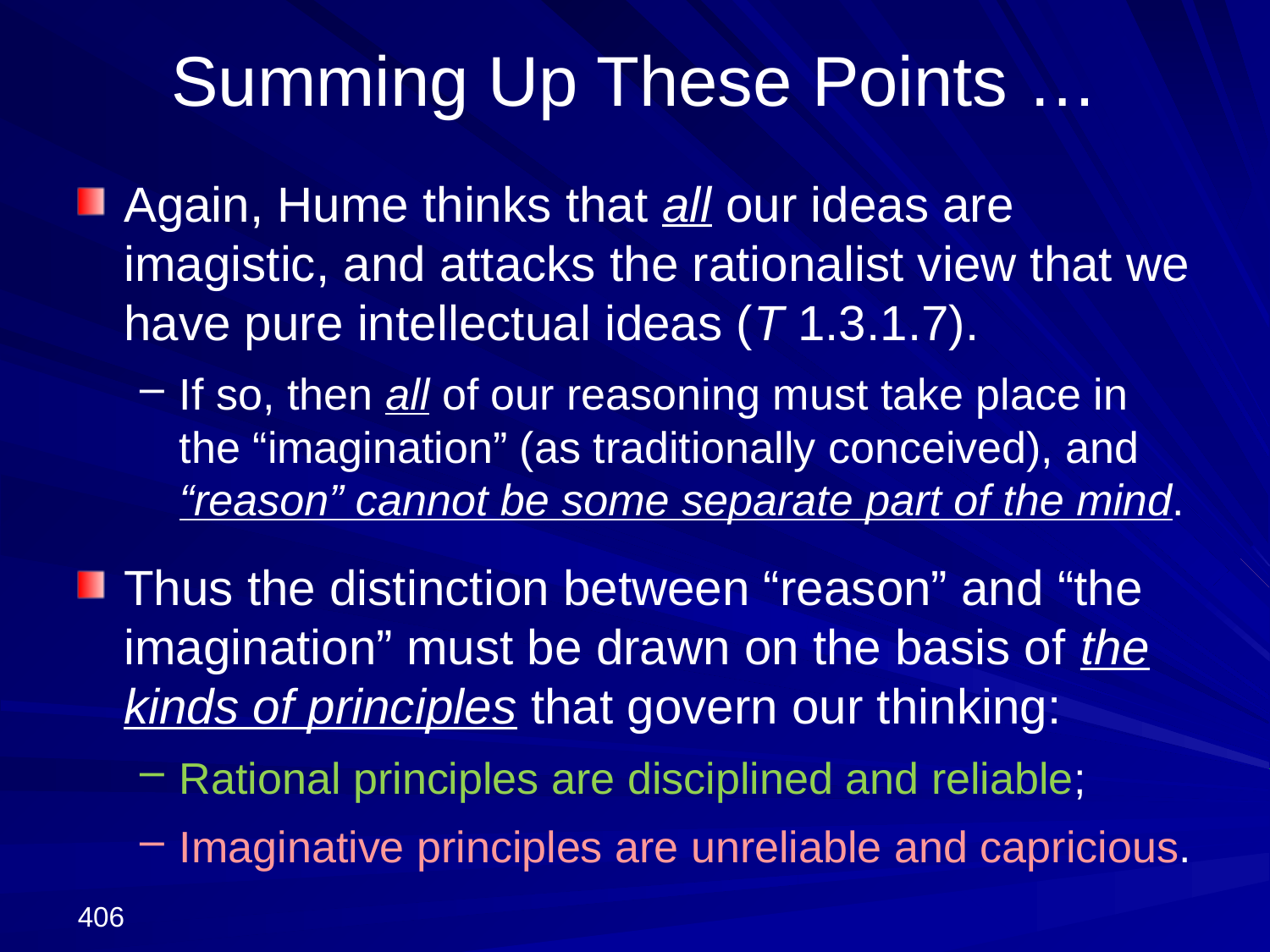

# Summing Up These Points …
Again, Hume thinks that all our ideas are imagistic, and attacks the rationalist view that we have pure intellectual ideas (T 1.3.1.7).
If so, then all of our reasoning must take place in the “imagination” (as traditionally conceived), and “reason” cannot be some separate part of the mind.
Thus the distinction between “reason” and “the imagination” must be drawn on the basis of the kinds of principles that govern our thinking:
Rational principles are disciplined and reliable;
Imaginative principles are unreliable and capricious.
406